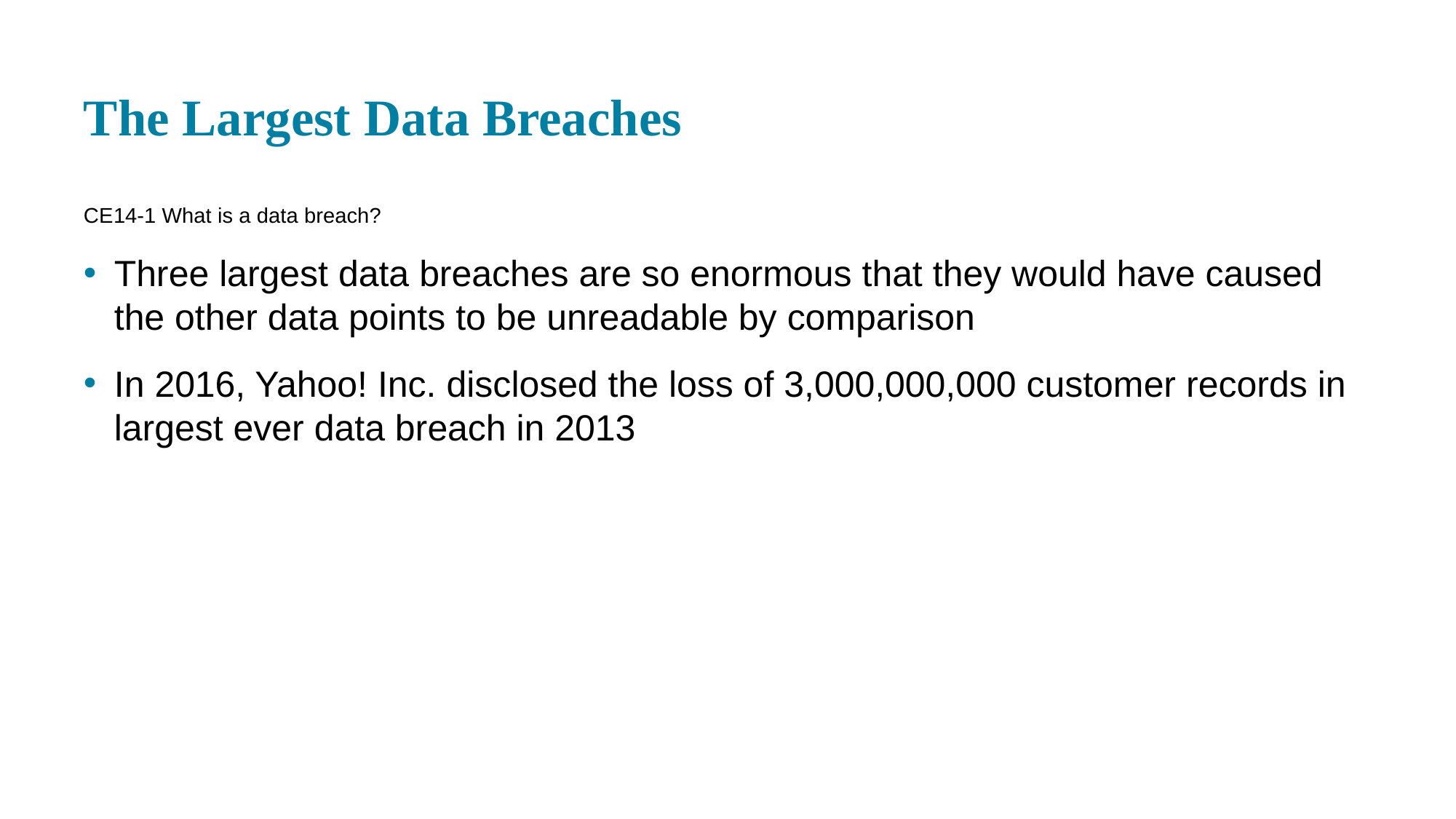

# The Largest Data Breaches
CE 14-1 What is a data breach?
Three largest data breaches are so enormous that they would have caused the other data points to be unreadable by comparison
In 2016, Yahoo! Inc. disclosed the loss of 3,000,000,000 customer records in largest ever data breach in 2013